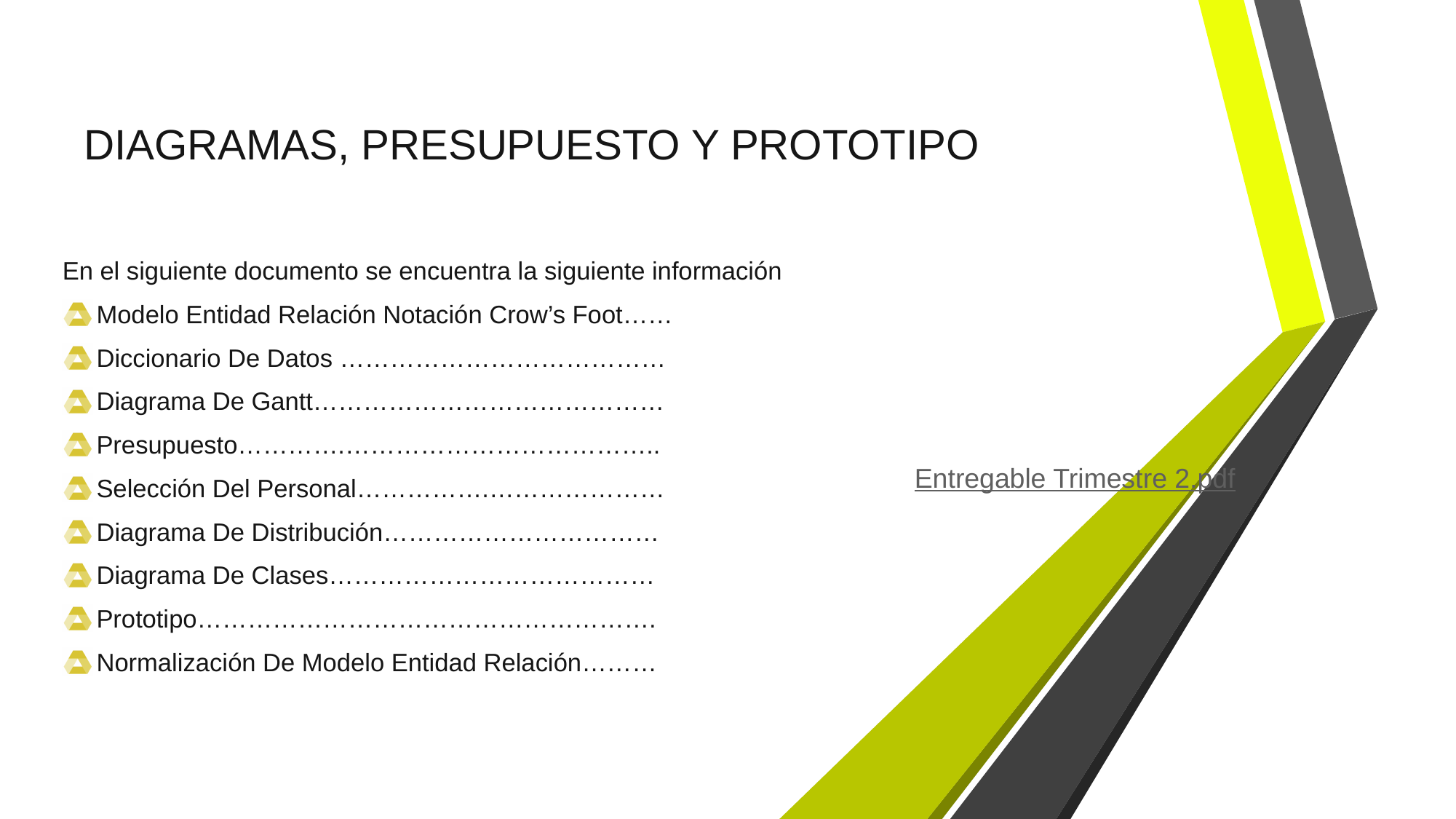

# DIAGRAMAS, PRESUPUESTO Y PROTOTIPO
En el siguiente documento se encuentra la siguiente información
Modelo Entidad Relación Notación Crow’s Foot……
Diccionario De Datos …………………………………
Diagrama De Gantt……………………………………
Presupuesto………….………………………………..
Selección Del Personal…………….…………………
Diagrama De Distribución……………………………
Diagrama De Clases…………………………………
Prototipo……………………………………………….
Normalización De Modelo Entidad Relación………
Entregable Trimestre 2.pdf